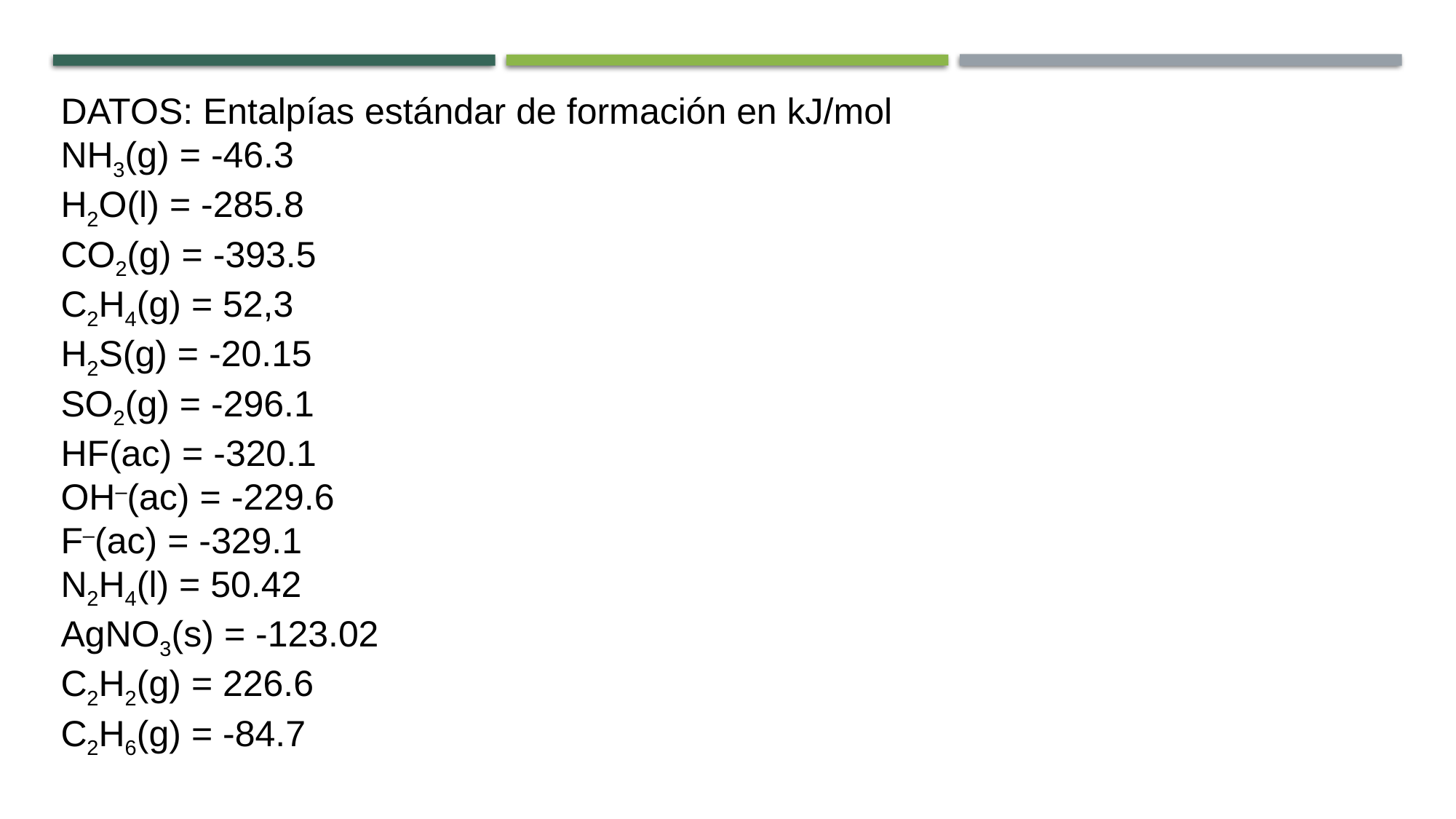

DATOS: Entalpías estándar de formación en kJ/mol
NH3(g) = -46.3
H2O(l) = -285.8
CO2(g) = -393.5
C2H4(g) = 52,3
H2S(g) = -20.15
SO2(g) = -296.1
HF(ac) = -320.1
OH–(ac) = -229.6
F–(ac) = -329.1
N2H4(l) = 50.42
AgNO3(s) = -123.02
C2H2(g) = 226.6
C2H6(g) = -84.7